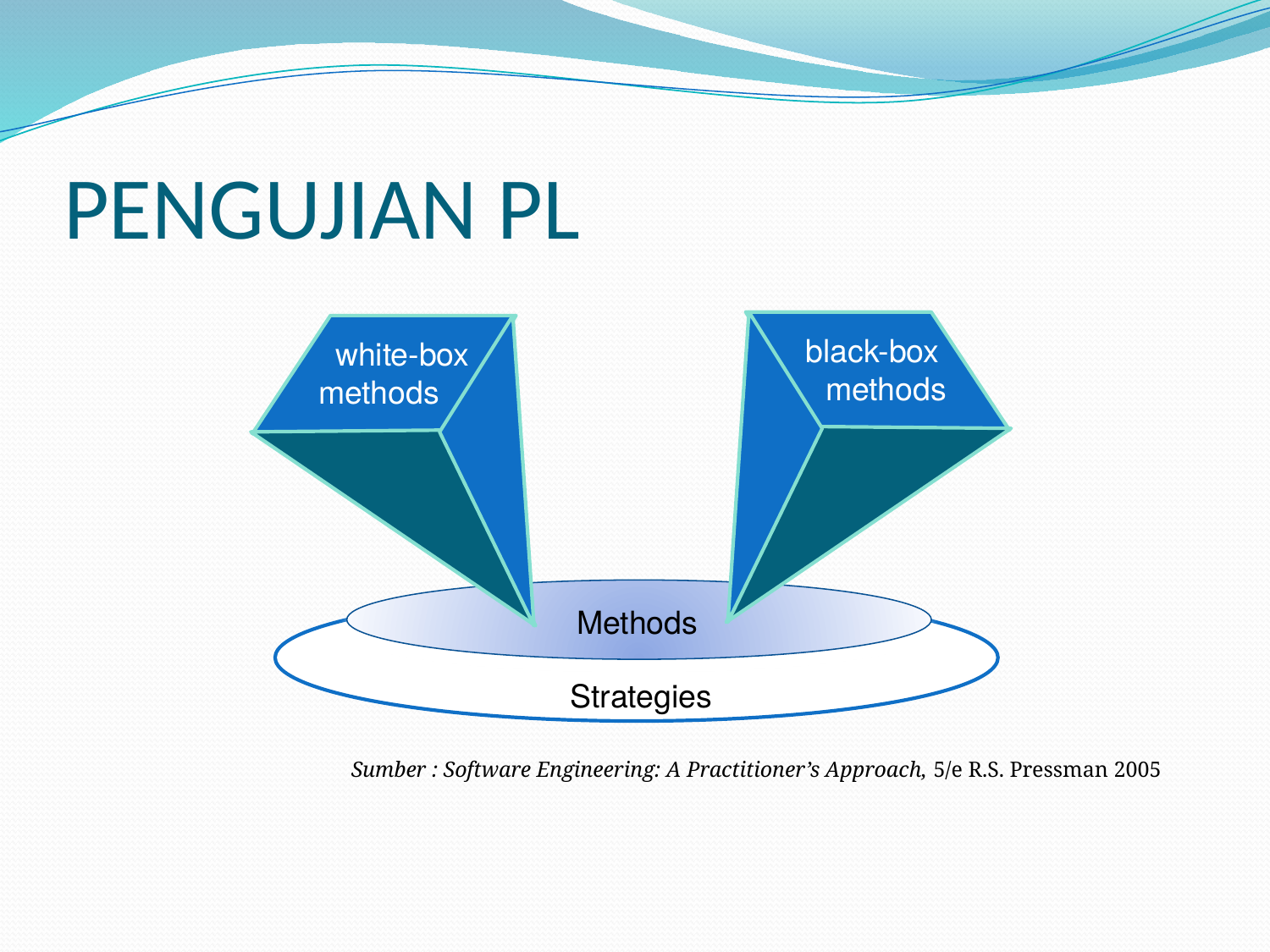

# PENGUJIAN PL

black-box
   methods
white-box
methods

Methods
Strategies
Sumber : Software Engineering: A Practitioner’s Approach, 5/e R.S. Pressman 2005